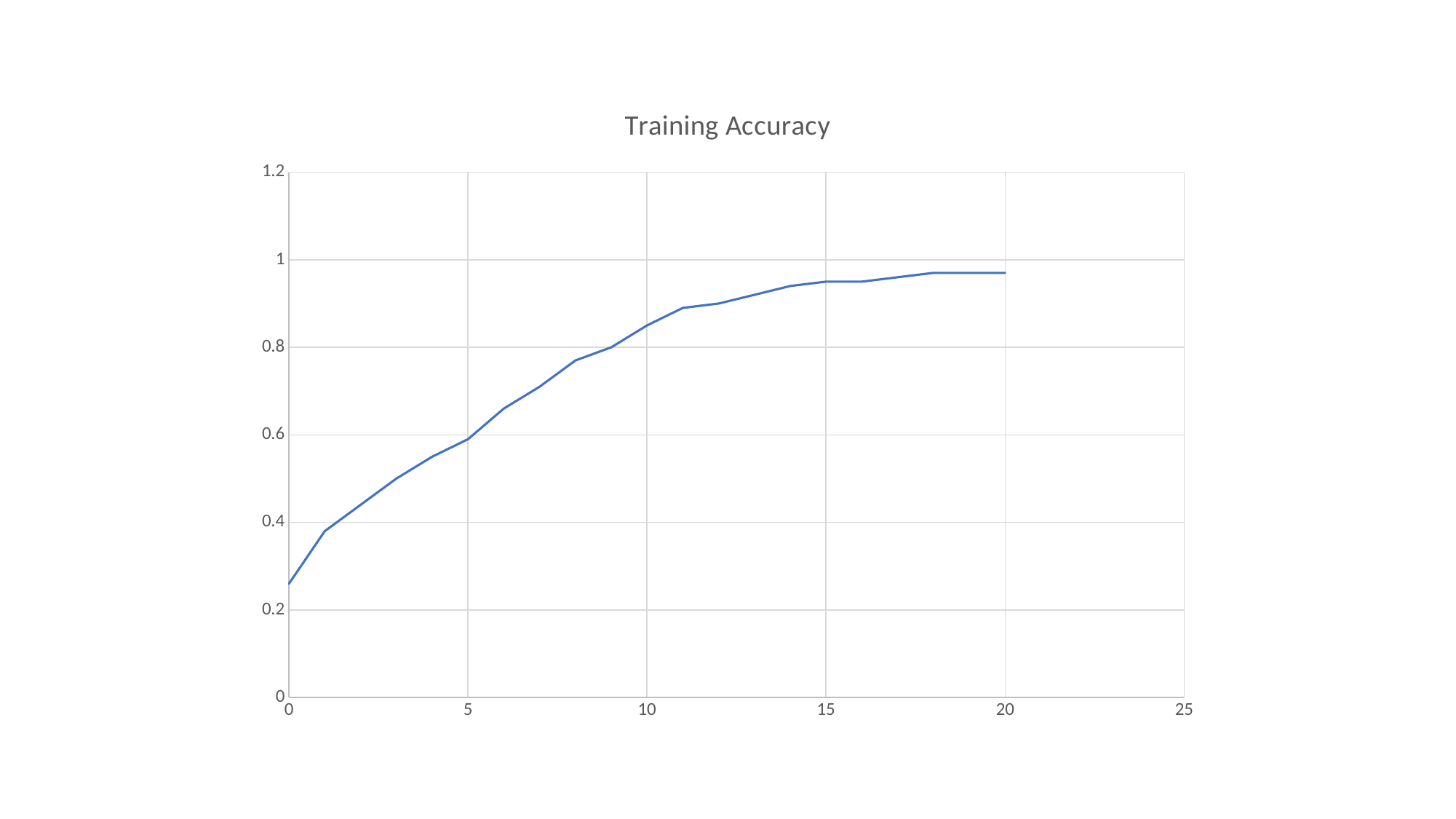

### Chart:

| Category | Training Accuracy |
|---|---|